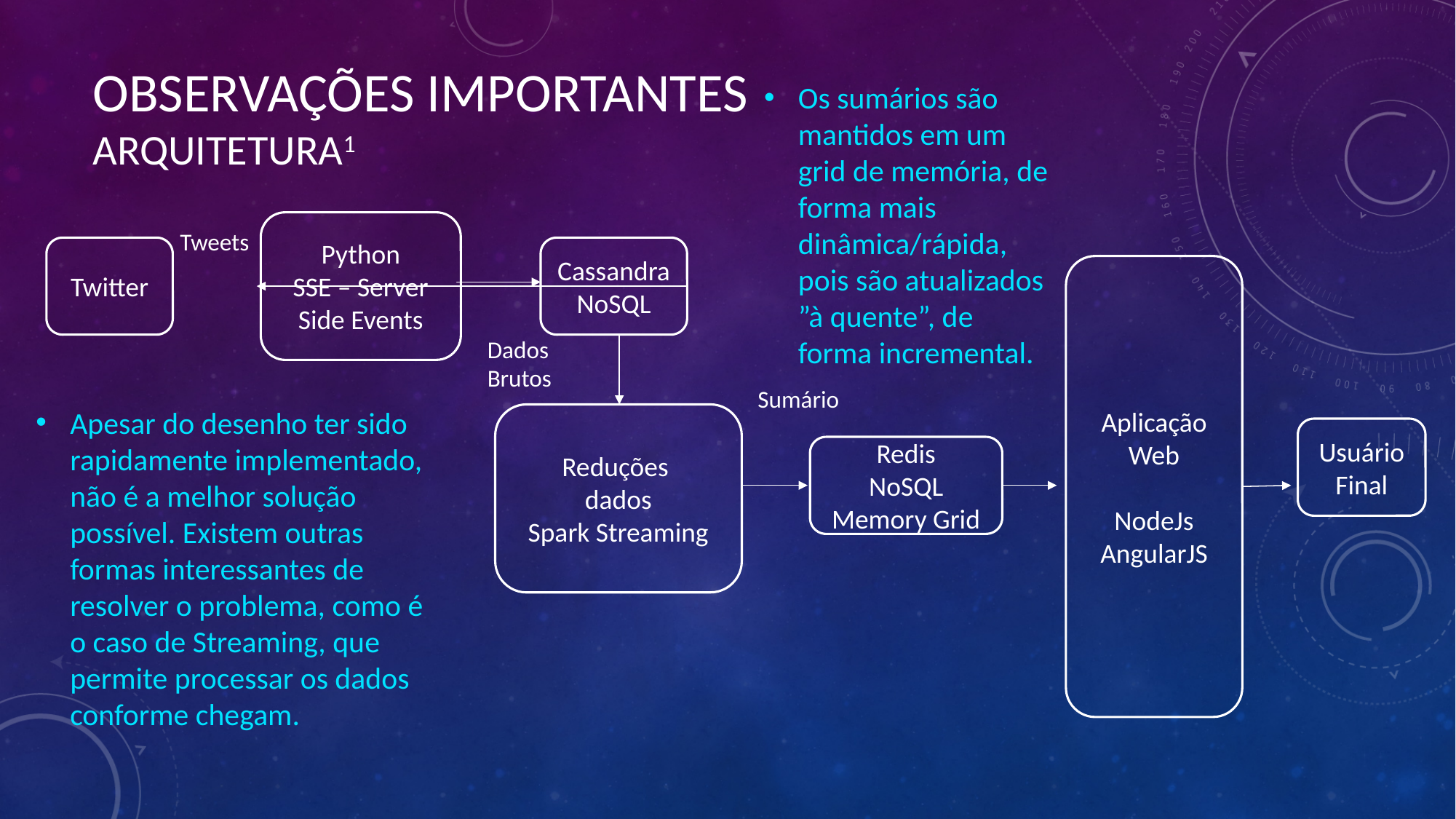

# Observações importantes Arquitetura1
Os sumários são mantidos em um grid de memória, de forma mais dinâmica/rápida, pois são atualizados ”à quente”, de forma incremental.
Python
SSE – Server Side Events
Tweets
Twitter
Cassandra
NoSQL
Aplicação Web

NodeJs
AngularJS
Dados
Brutos
Sumário
Apesar do desenho ter sido rapidamente implementado, não é a melhor solução possível. Existem outras formas interessantes de resolver o problema, como é o caso de Streaming, que permite processar os dados conforme chegam.
Reduções
dados
Spark Streaming
Usuário
Final
Redis
NoSQL
Memory Grid